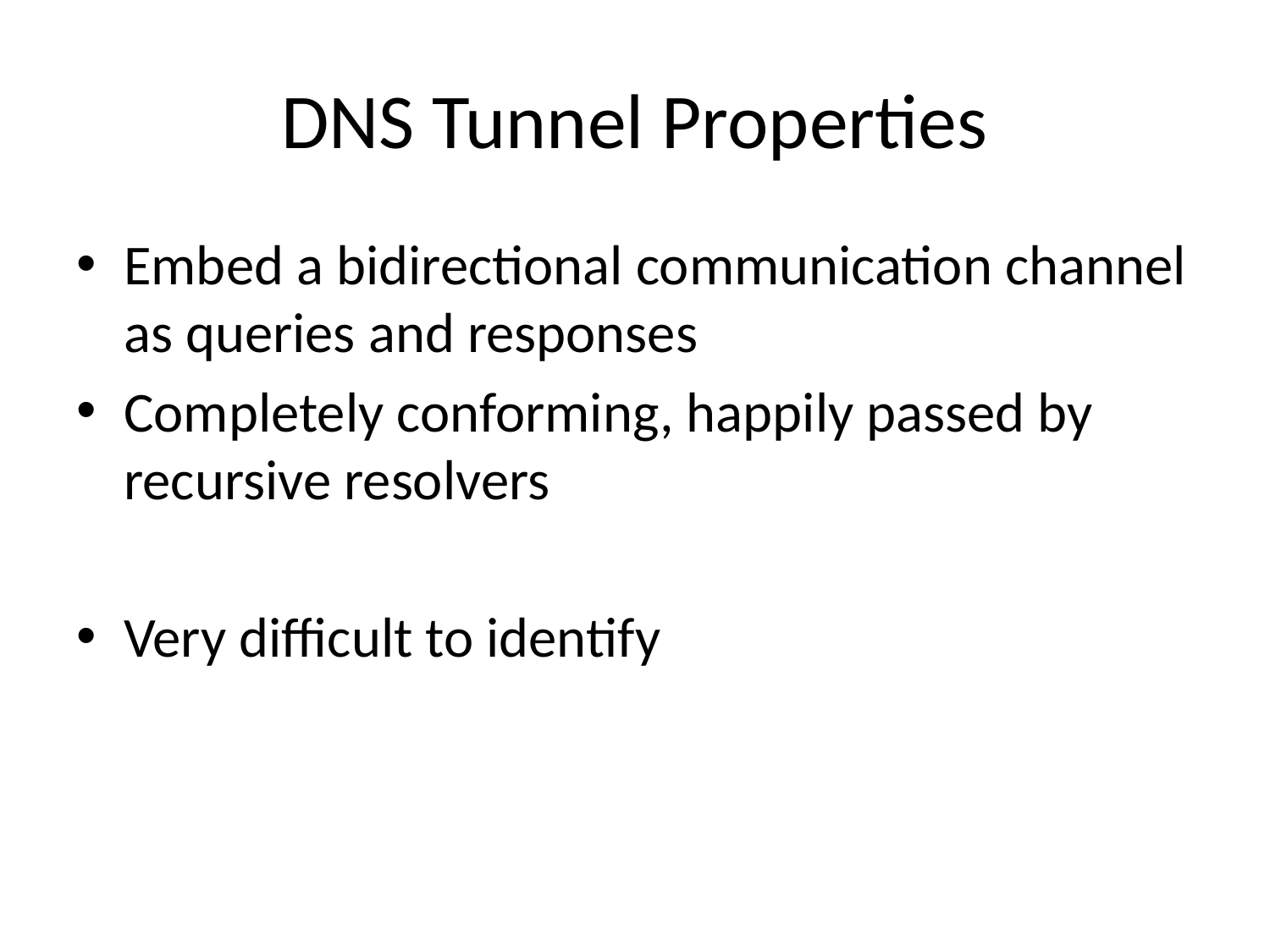

# DNS Tunnel Properties
Embed a bidirectional communication channel as queries and responses
Completely conforming, happily passed by recursive resolvers

Very difficult to identify